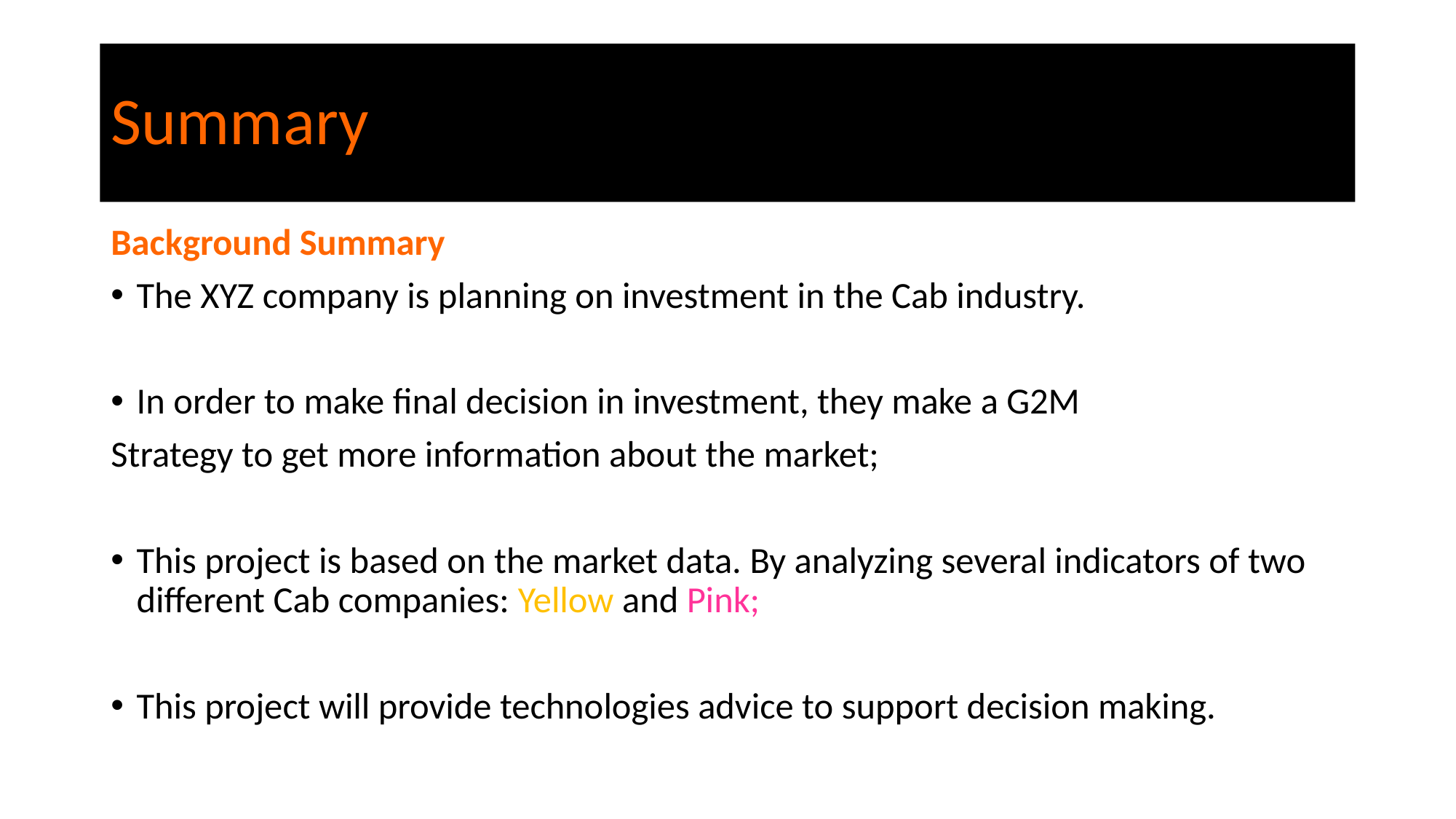

# Summary
Background Summary
The XYZ company is planning on investment in the Cab industry.

In order to make final decision in investment, they make a G2M
Strategy to get more information about the market;

This project is based on the market data. By analyzing several indicators of two different Cab companies: Yellow and Pink;

This project will provide technologies advice to support decision making.